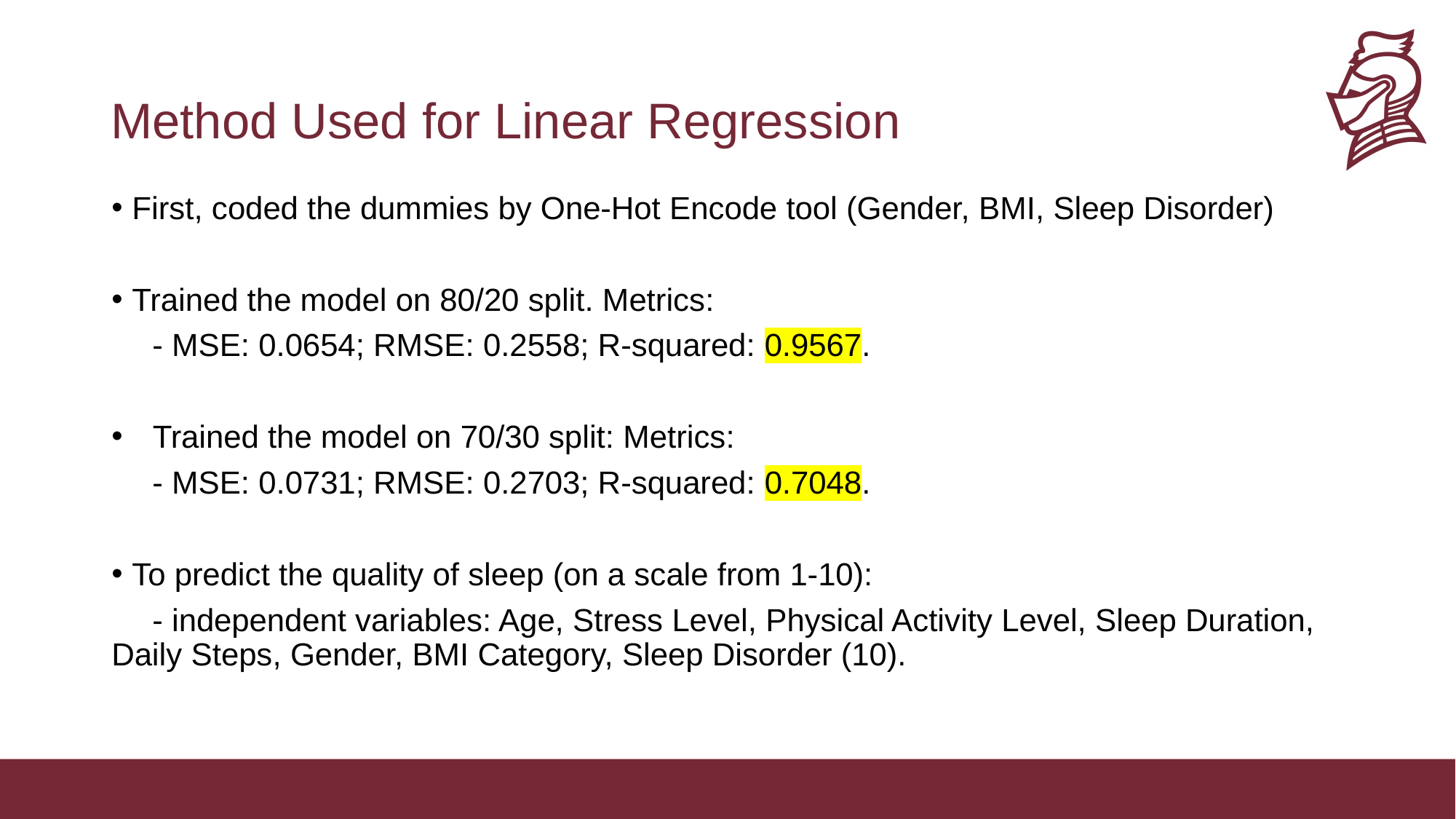

# Method Used for Linear Regression
First, coded the dummies by One-Hot Encode tool (Gender, BMI, Sleep Disorder)

Trained the model on 80/20 split. Metrics:
  - MSE: 0.0654; RMSE: 0.2558; R-squared: 0.9567.

Trained the model on 70/30 split: Metrics:
  - MSE: 0.0731; RMSE: 0.2703; R-squared: 0.7048.

To predict the quality of sleep (on a scale from 1-10):
  - independent variables: Age, Stress Level, Physical Activity Level, Sleep Duration, Daily Steps, Gender, BMI Category, Sleep Disorder (10).